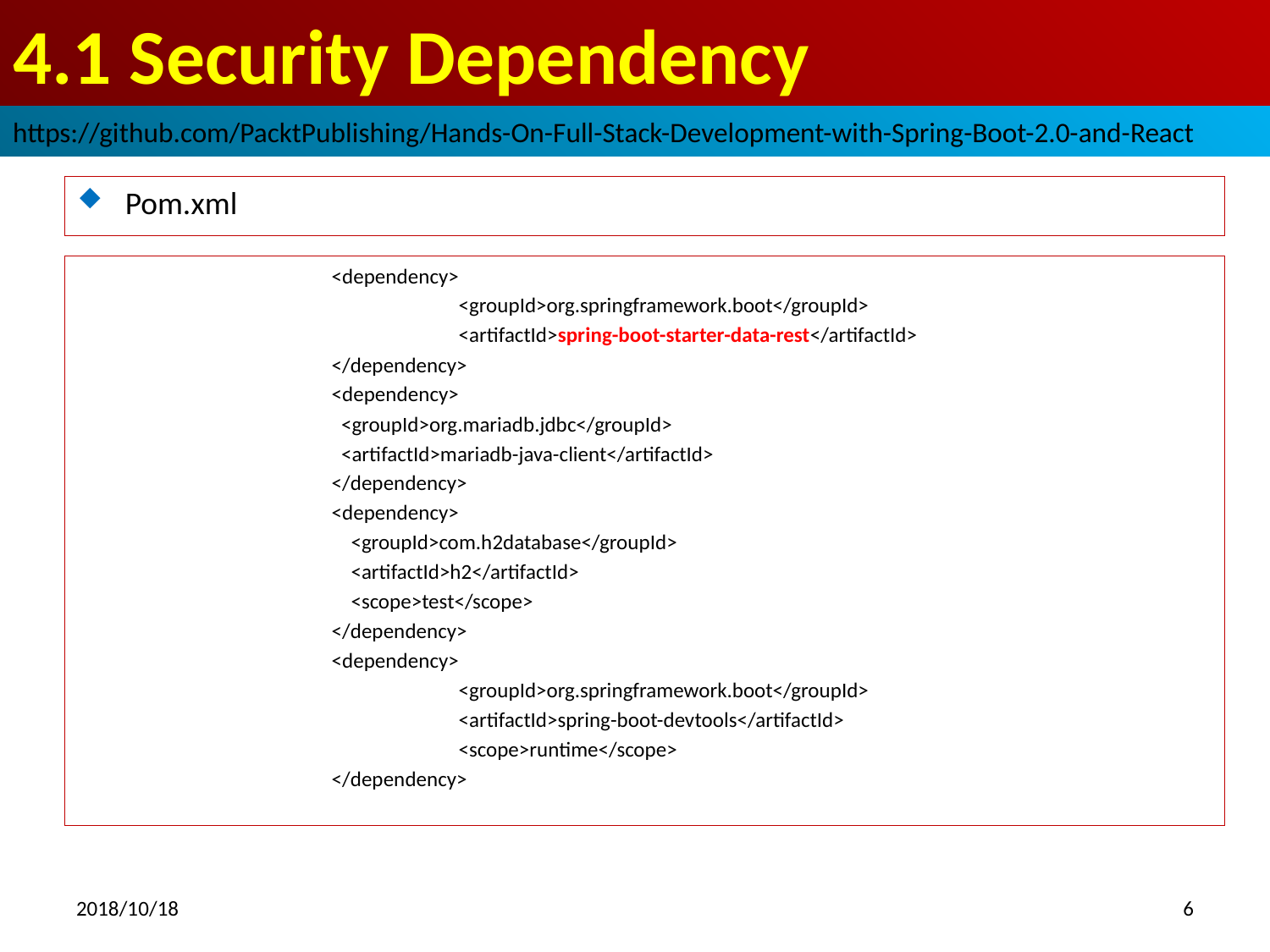

# 4.1 Security Dependency
https://github.com/PacktPublishing/Hands-On-Full-Stack-Development-with-Spring-Boot-2.0-and-React
Pom.xml

		<dependency>
			<groupId>org.springframework.boot</groupId>
			<artifactId>spring-boot-starter-data-rest</artifactId>
		</dependency>
		<dependency>
		  <groupId>org.mariadb.jdbc</groupId>
		  <artifactId>mariadb-java-client</artifactId>
		</dependency>
		<dependency>
		    <groupId>com.h2database</groupId>
		    <artifactId>h2</artifactId>
		    <scope>test</scope>
		</dependency>
		<dependency>
			<groupId>org.springframework.boot</groupId>
			<artifactId>spring-boot-devtools</artifactId>
			<scope>runtime</scope>
		</dependency>
2018/10/18
6